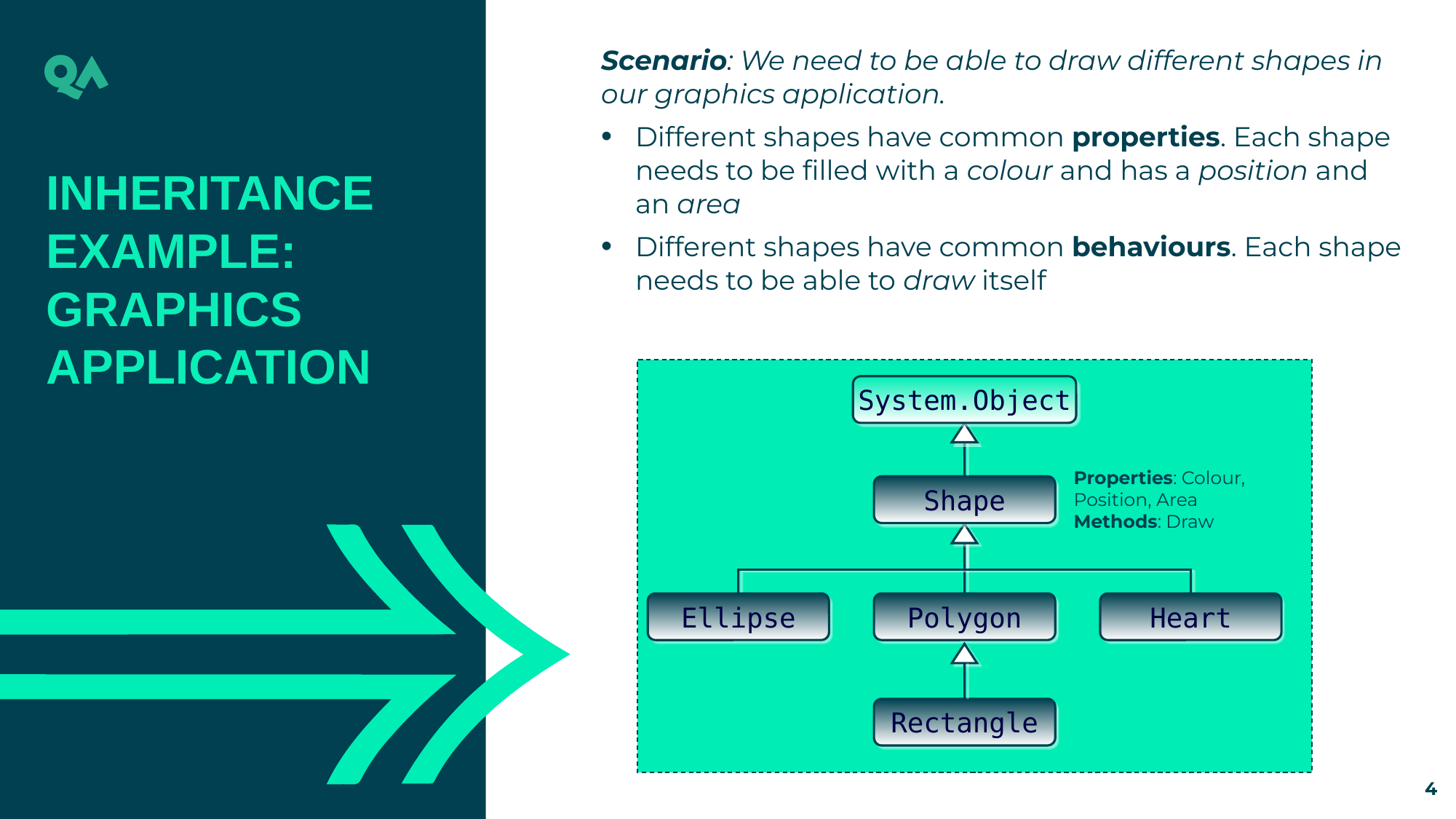

Scenario: We need to be able to draw different shapes in our graphics application.
Different shapes have common properties. Each shape needs to be filled with a colour and has a position and an area
Different shapes have common behaviours. Each shape needs to be able to draw itself

Inheritance example:
Graphics Application

System.Object

Shape

Ellipse
Polygon

Heart
Rectangle
Properties: Colour, Position, Area
Methods: Draw
4